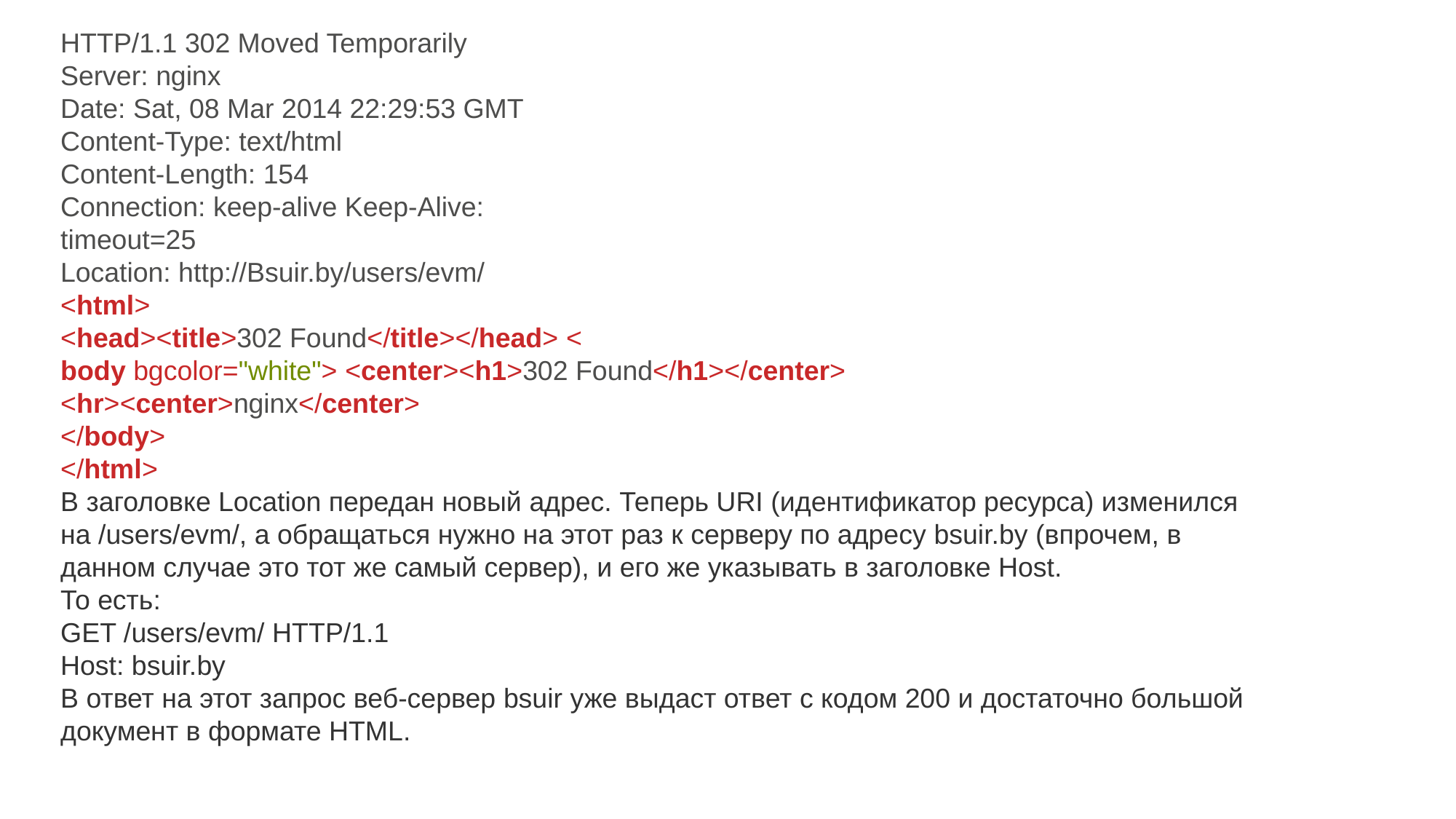

HTTP/1.1 302 Moved Temporarily
Server: nginx
Date: Sat, 08 Mar 2014 22:29:53 GMT
Content-Type: text/html
Content-Length: 154
Connection: keep-alive Keep-Alive:
timeout=25
Location: http://Bsuir.by/users/evm/
<html>
<head><title>302 Found</title></head> <
body bgcolor="white"> <center><h1>302 Found</h1></center>
<hr><center>nginx</center>
</body>
</html>
В заголовке Location передан новый адрес. Теперь URI (идентификатор ресурса) изменился на /users/evm/, а обращаться нужно на этот раз к серверу по адресу bsuir.by (впрочем, в данном случае это тот же самый сервер), и его же указывать в заголовке Host.
То есть:
GET /users/evm/ HTTP/1.1
Host: bsuir.by
В ответ на этот запрос веб-сервер bsuir уже выдаст ответ с кодом 200 и достаточно большой документ в формате HTML.
#